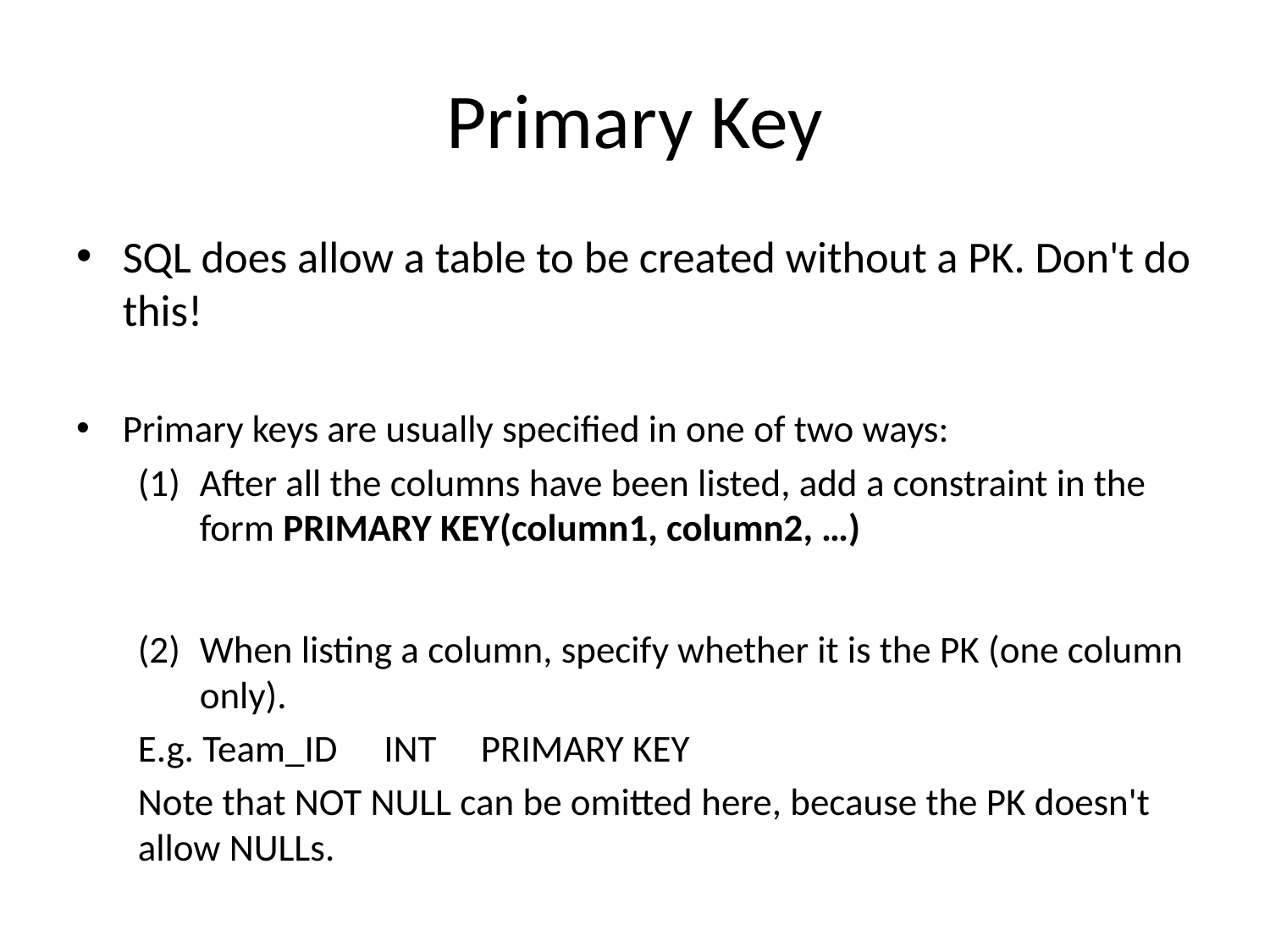

# Primary Key
SQL does allow a table to be created without a PK. Don't do this!

Primary keys are usually specified in one of two ways:
After all the columns have been listed, add a constraint in the form PRIMARY KEY(column1, column2, …)

When listing a column, specify whether it is the PK (one column only).
	E.g. Team_ID	  INT	PRIMARY KEY
	Note that NOT NULL can be omitted here, because the PK doesn't allow NULLs.